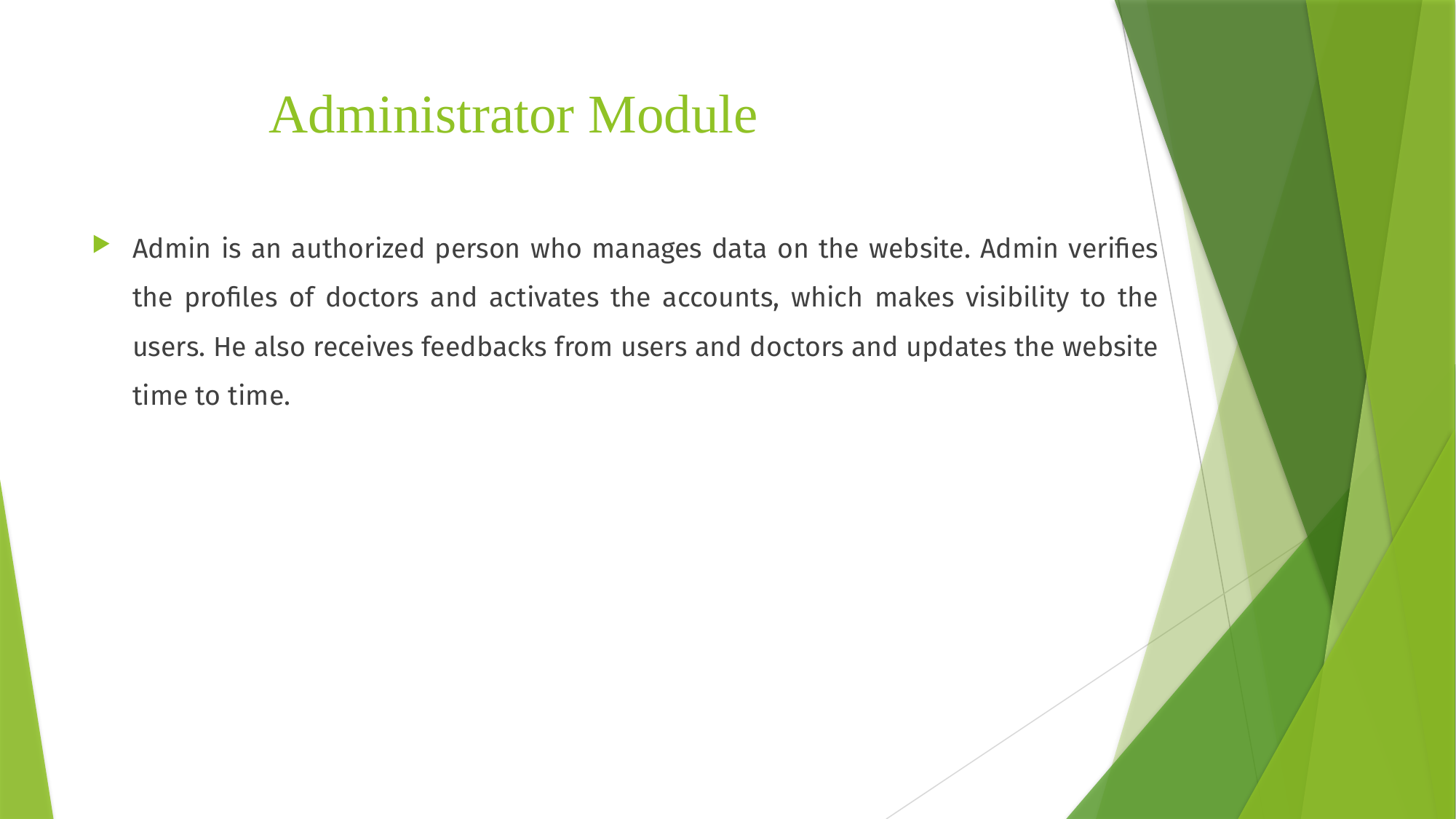

# Administrator Module
Admin is an authorized person who manages data on the website. Admin verifies the profiles of doctors and activates the accounts, which makes visibility to the users. He also receives feedbacks from users and doctors and updates the website time to time.